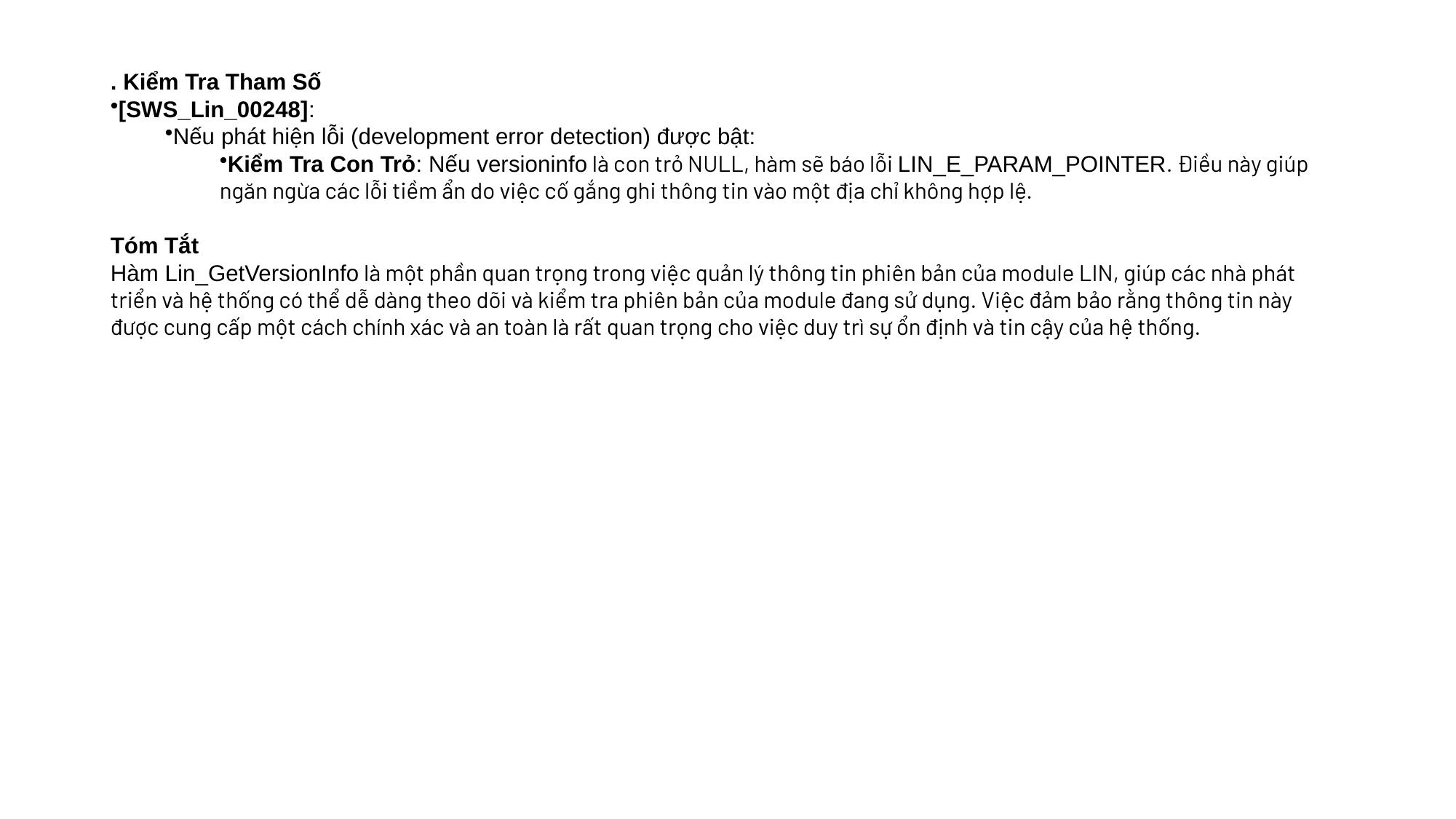

. Kiểm Tra Tham Số
[SWS_Lin_00248]:
Nếu phát hiện lỗi (development error detection) được bật:
Kiểm Tra Con Trỏ: Nếu versioninfo là con trỏ NULL, hàm sẽ báo lỗi LIN_E_PARAM_POINTER. Điều này giúp ngăn ngừa các lỗi tiềm ẩn do việc cố gắng ghi thông tin vào một địa chỉ không hợp lệ.

Tóm Tắt
Hàm Lin_GetVersionInfo là một phần quan trọng trong việc quản lý thông tin phiên bản của module LIN, giúp các nhà phát triển và hệ thống có thể dễ dàng theo dõi và kiểm tra phiên bản của module đang sử dụng. Việc đảm bảo rằng thông tin này được cung cấp một cách chính xác và an toàn là rất quan trọng cho việc duy trì sự ổn định và tin cậy của hệ thống.